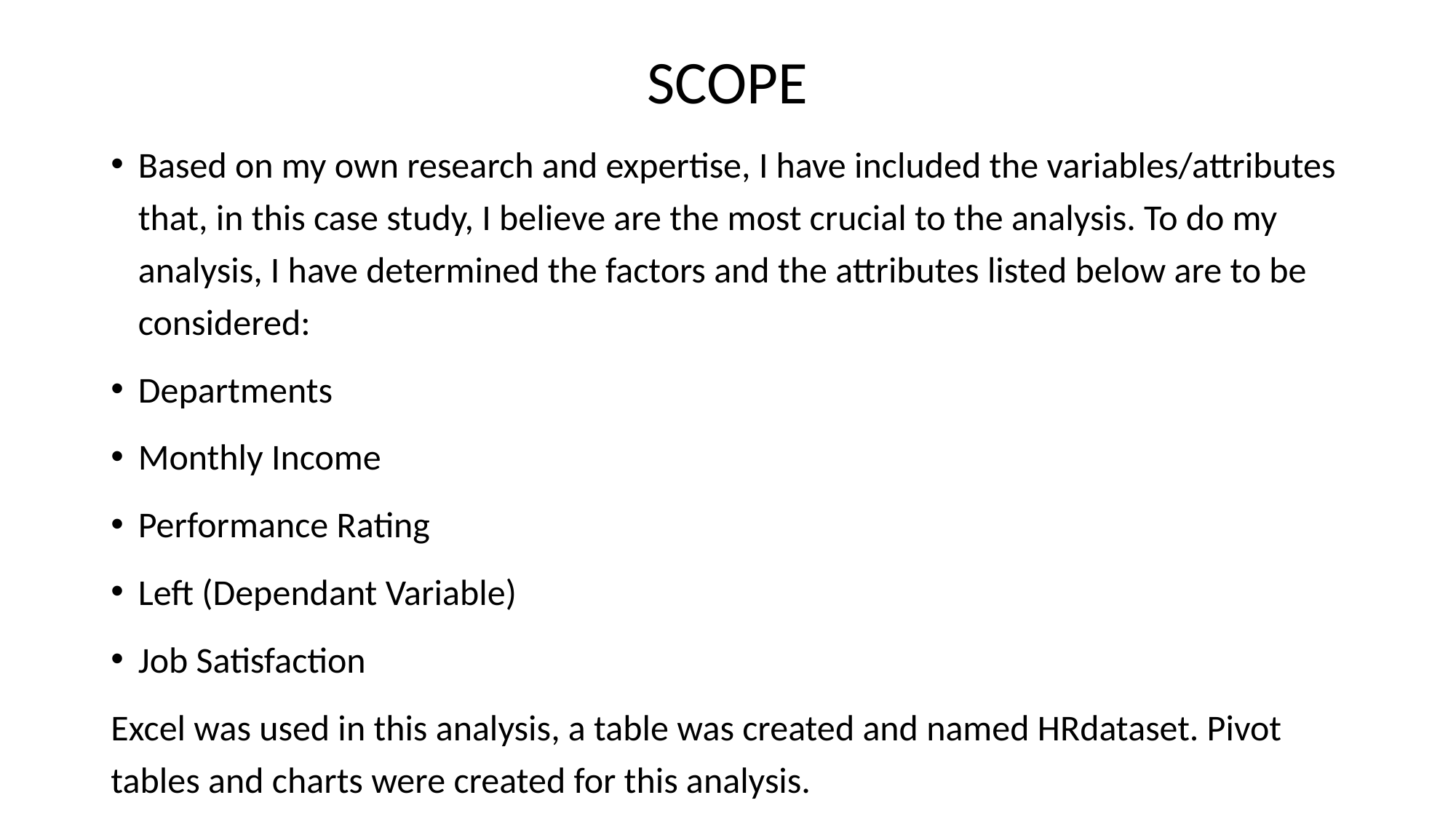

# SCOPE
Based on my own research and expertise, I have included the variables/attributes that, in this case study, I believe are the most crucial to the analysis. To do my analysis, I have determined the factors and the attributes listed below are to be considered:
Departments
Monthly Income
Performance Rating
Left (Dependant Variable)
Job Satisfaction
Excel was used in this analysis, a table was created and named HRdataset. Pivot tables and charts were created for this analysis.